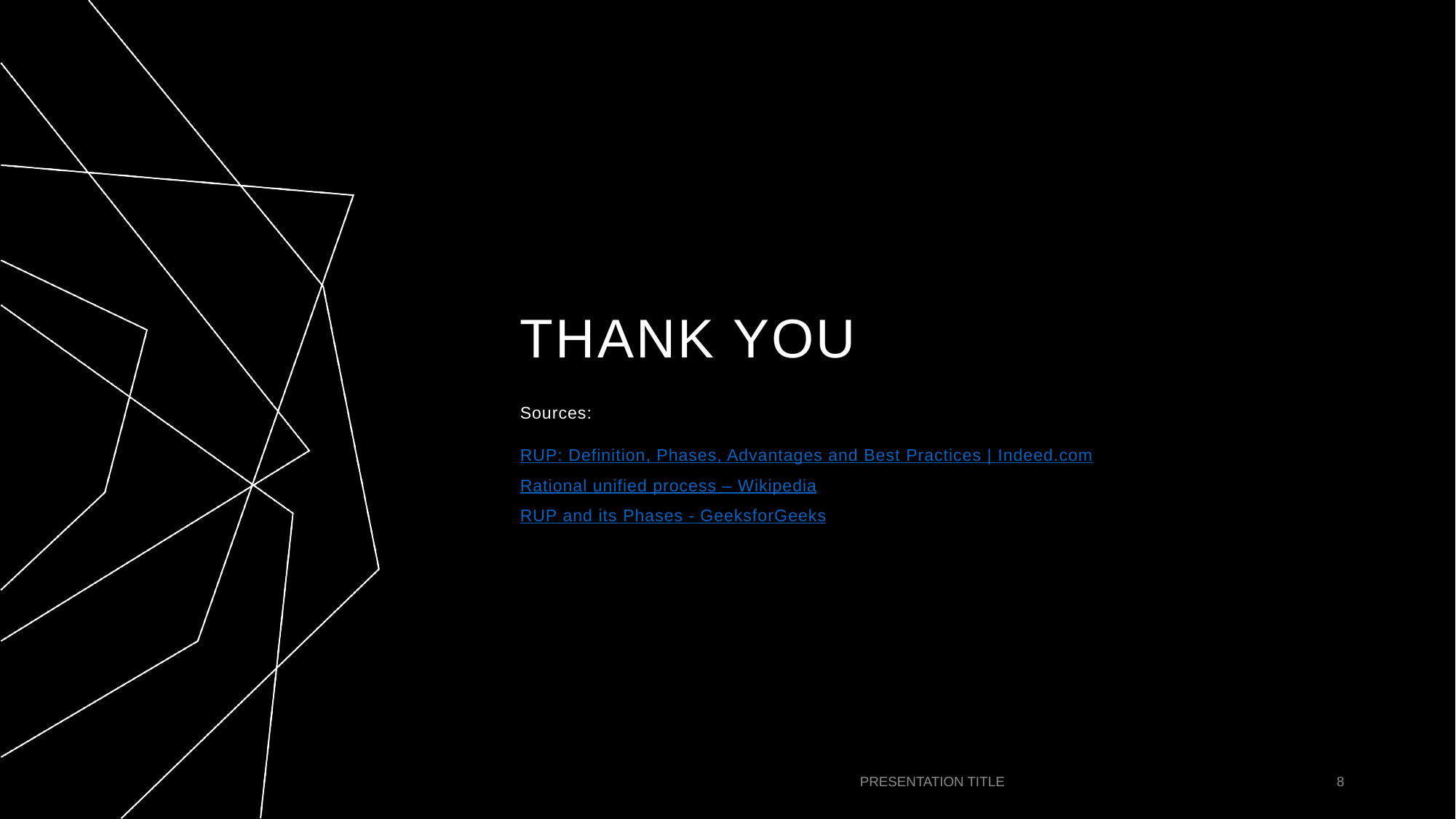

# THANK YOU
Sources:
RUP: Definition, Phases, Advantages and Best Practices | Indeed.com
Rational unified process – Wikipedia
RUP and its Phases - GeeksforGeeks

PRESENTATION TITLE
8